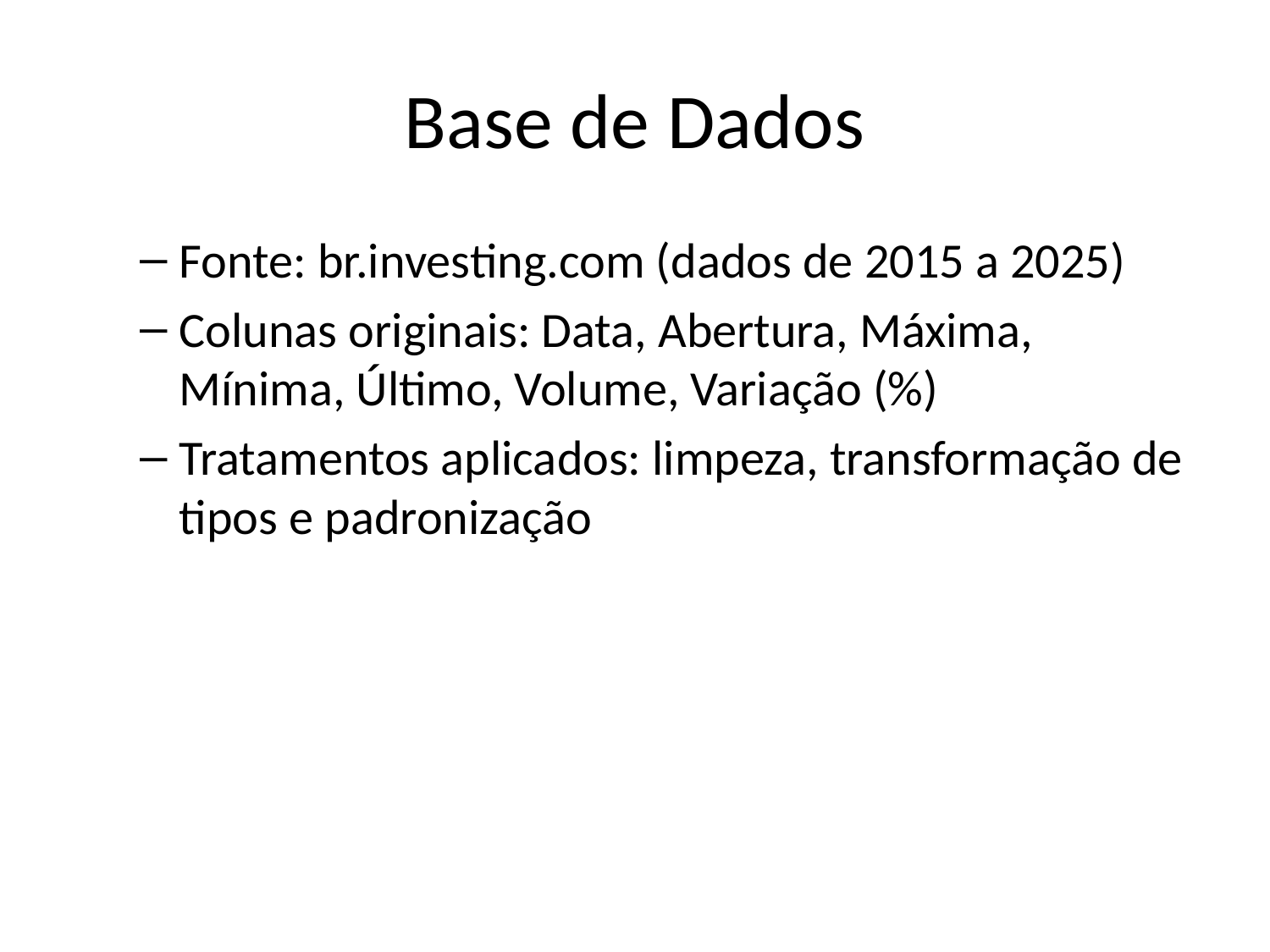

# Base de Dados
Fonte: br.investing.com (dados de 2015 a 2025)
Colunas originais: Data, Abertura, Máxima, Mínima, Último, Volume, Variação (%)
Tratamentos aplicados: limpeza, transformação de tipos e padronização